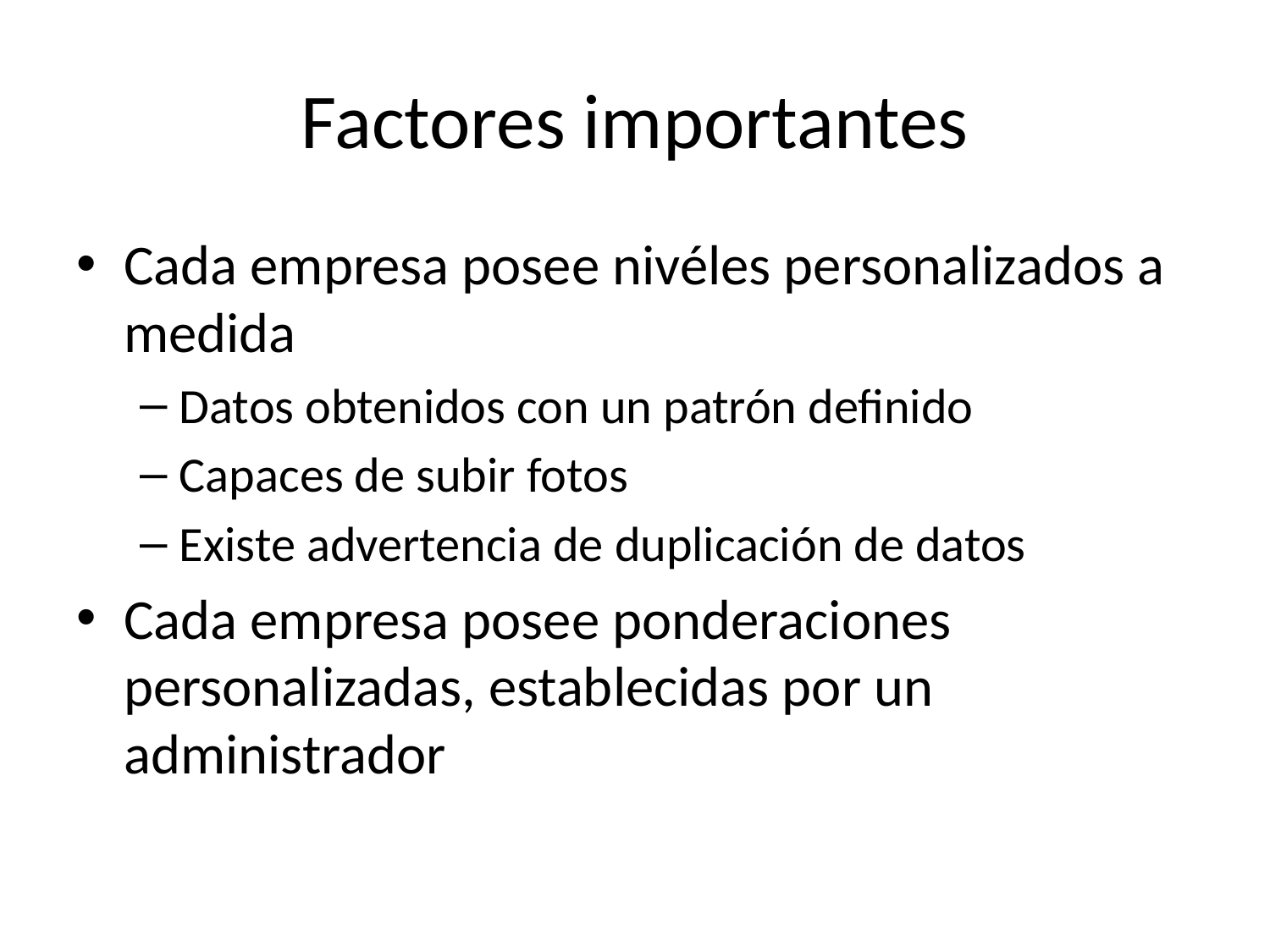

# Factores importantes
Cada empresa posee nivéles personalizados a medida
Datos obtenidos con un patrón definido
Capaces de subir fotos
Existe advertencia de duplicación de datos
Cada empresa posee ponderaciones personalizadas, establecidas por un administrador